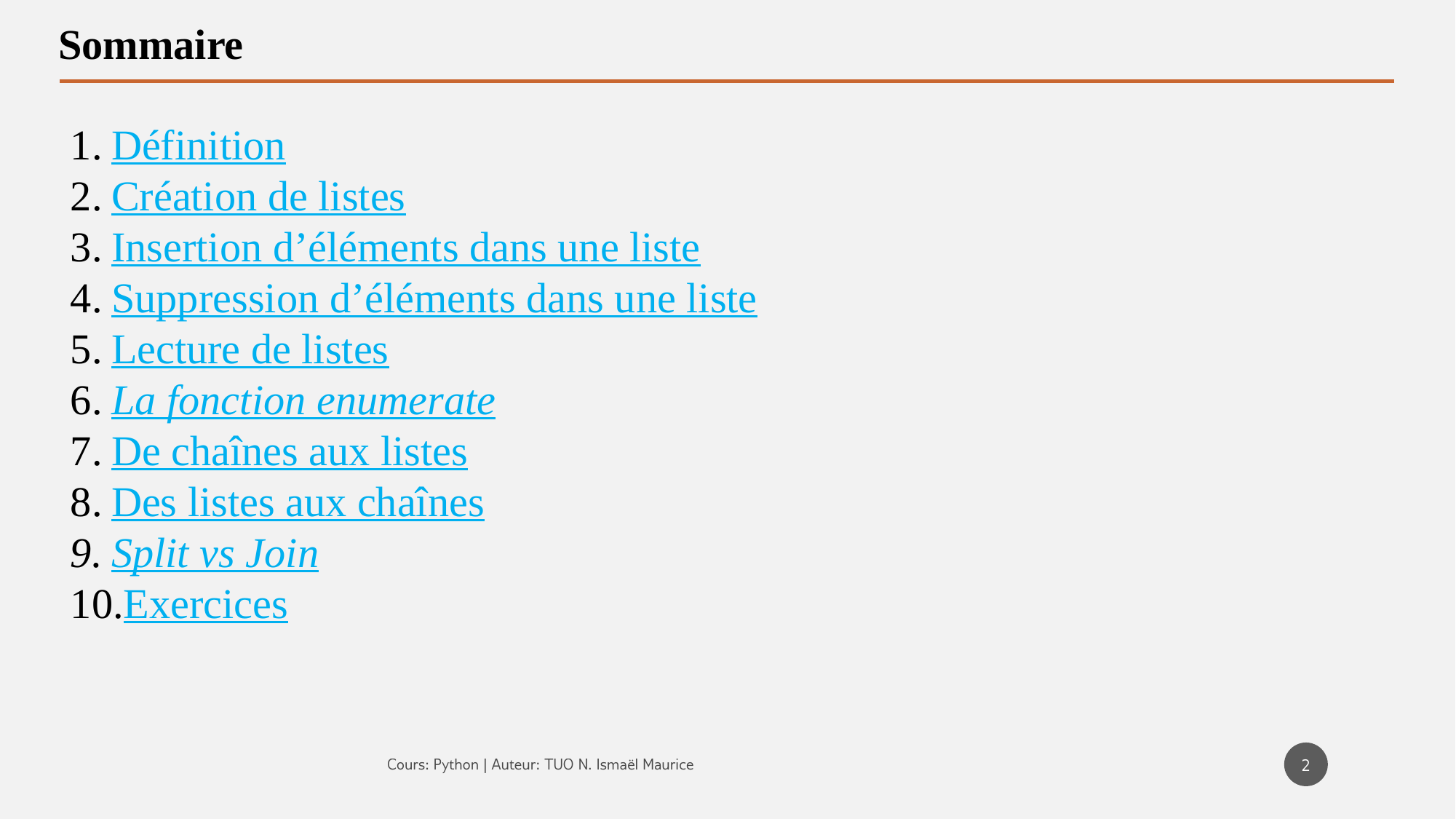

Sommaire
Définition
Création de listes
Insertion d’éléments dans une liste
Suppression d’éléments dans une liste
Lecture de listes
La fonction enumerate
De chaînes aux listes
Des listes aux chaînes
Split vs Join
Exercices
2
Cours: Python | Auteur: TUO N. Ismaël Maurice